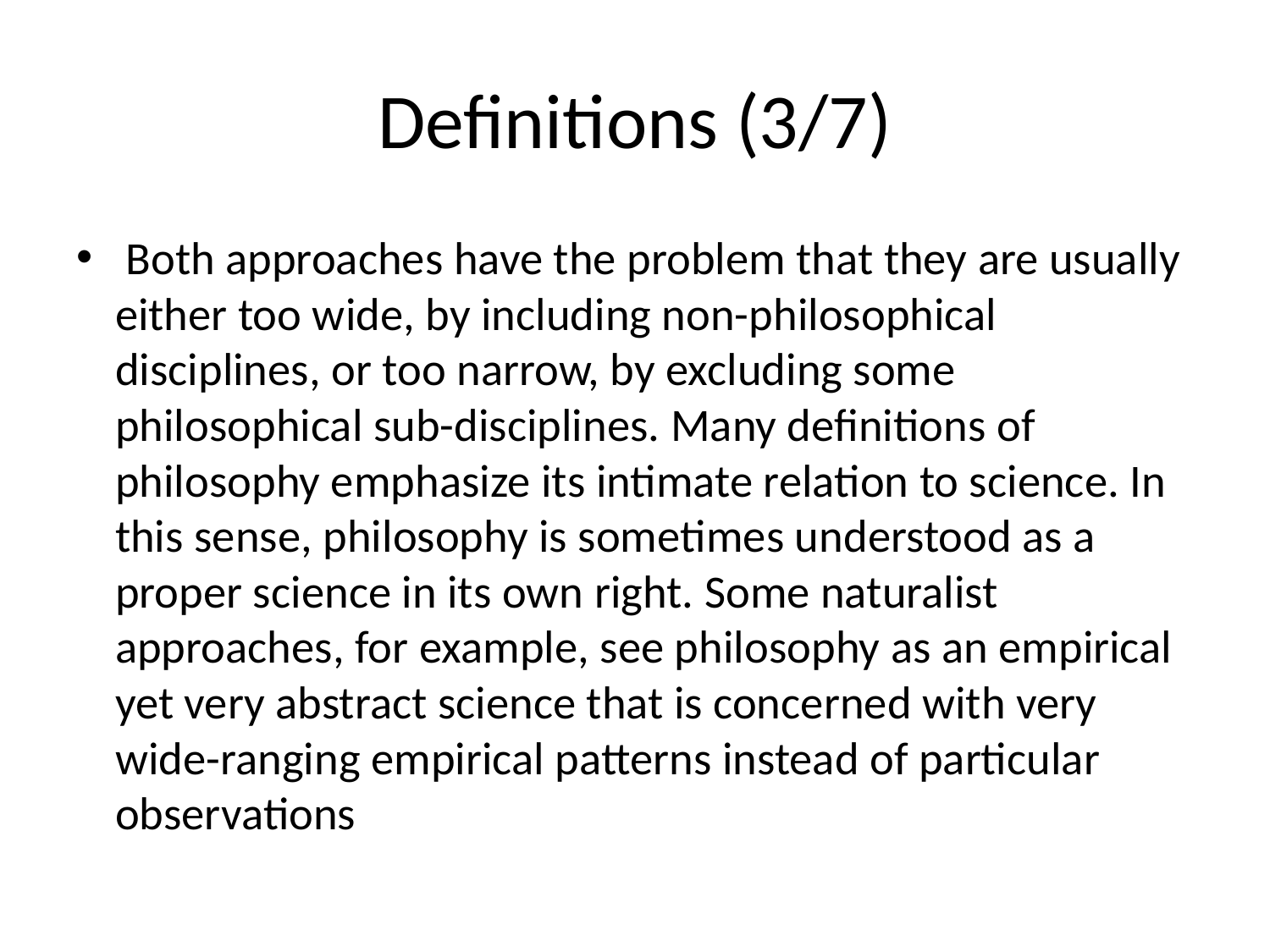

# Definitions (3/7)
 Both approaches have the problem that they are usually either too wide, by including non-philosophical disciplines, or too narrow, by excluding some philosophical sub-disciplines. Many definitions of philosophy emphasize its intimate relation to science. In this sense, philosophy is sometimes understood as a proper science in its own right. Some naturalist approaches, for example, see philosophy as an empirical yet very abstract science that is concerned with very wide-ranging empirical patterns instead of particular observations